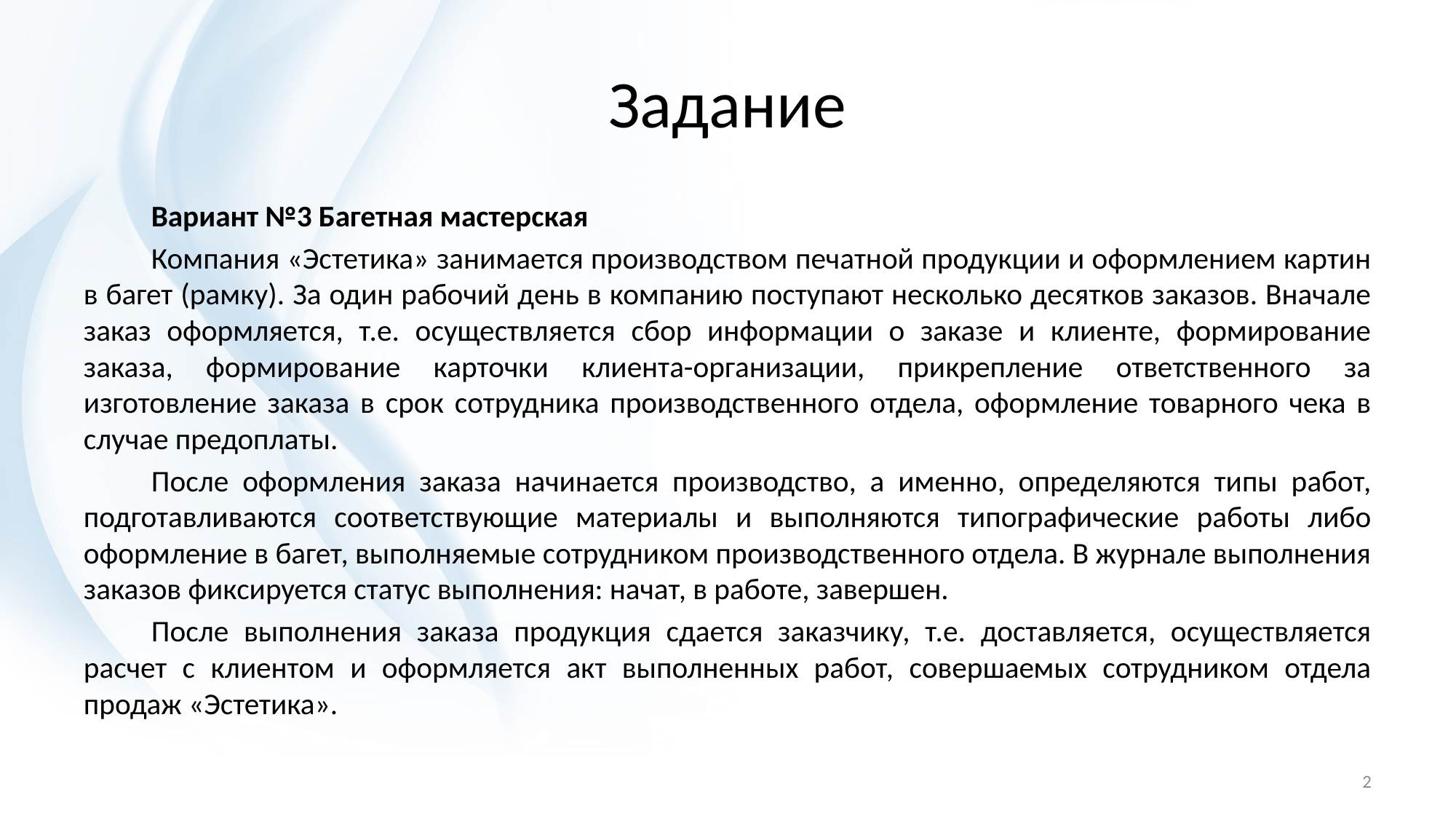

# Задание
	Вариант №3 Багетная мастерская
	Компания «Эстетика» занимается производством печатной продукции и оформлением картин в багет (рамку). За один рабочий день в компанию поступают несколько десятков заказов. Вначале заказ оформляется, т.е. осуществляется сбор информации о заказе и клиенте, формирование заказа, формирование карточки клиента-организации, прикрепление ответственного за изготовление заказа в срок сотрудника производственного отдела, оформление товарного чека в случае предоплаты.
	После оформления заказа начинается производство, а именно, определяются типы работ, подготавливаются соответствующие материалы и выполняются типографические работы либо оформление в багет, выполняемые сотрудником производственного отдела. В журнале выполнения заказов фиксируется статус выполнения: начат, в работе, завершен.
	После выполнения заказа продукция сдается заказчику, т.е. доставляется, осуществляется расчет с клиентом и оформляется акт выполненных работ, совершаемых сотрудником отдела продаж «Эстетика».
2